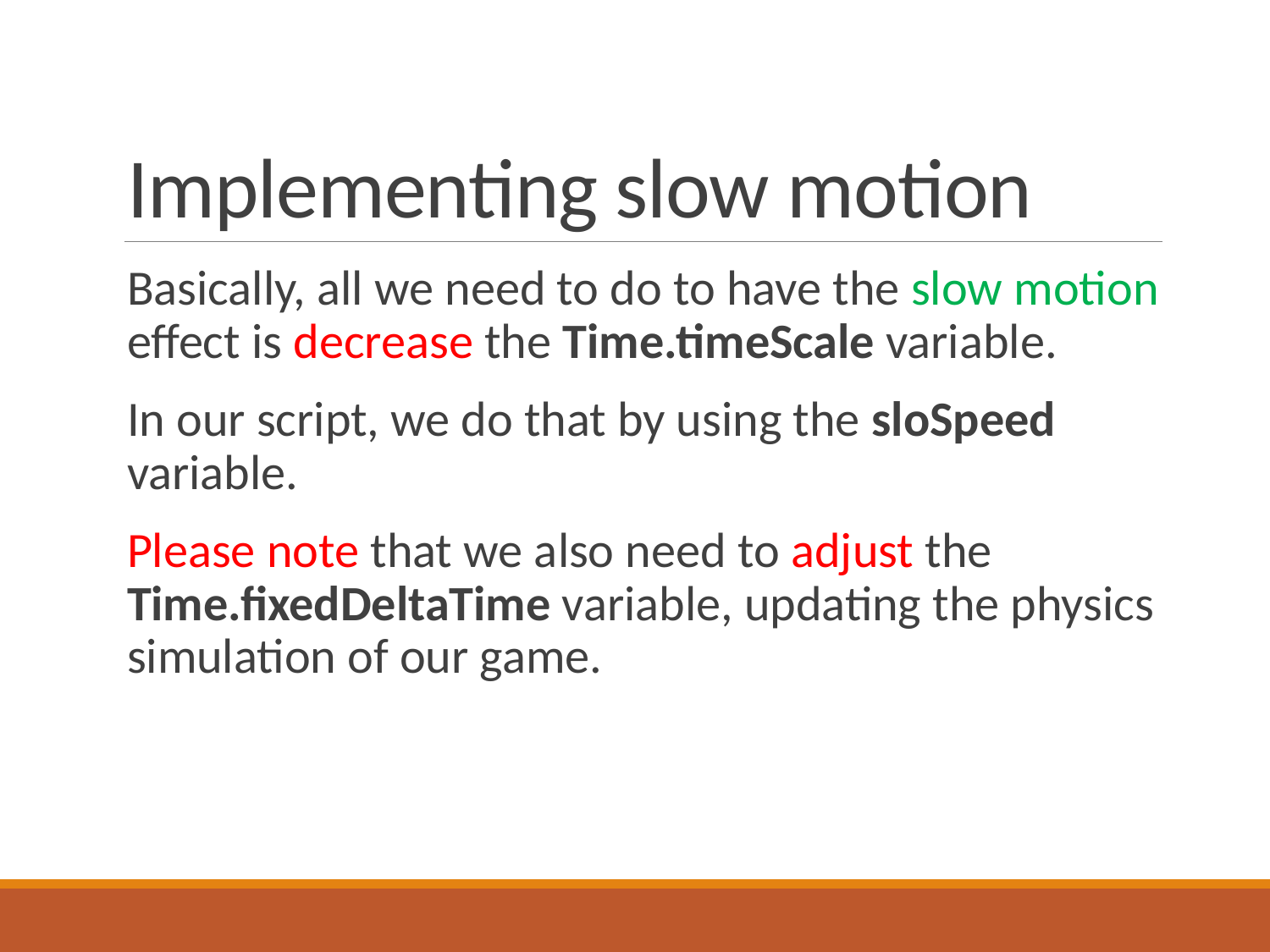

# Implementing slow motion
Basically, all we need to do to have the slow motion effect is decrease the Time.timeScale variable.
In our script, we do that by using the sloSpeed variable.
Please note that we also need to adjust the Time.fixedDeltaTime variable, updating the physics simulation of our game.